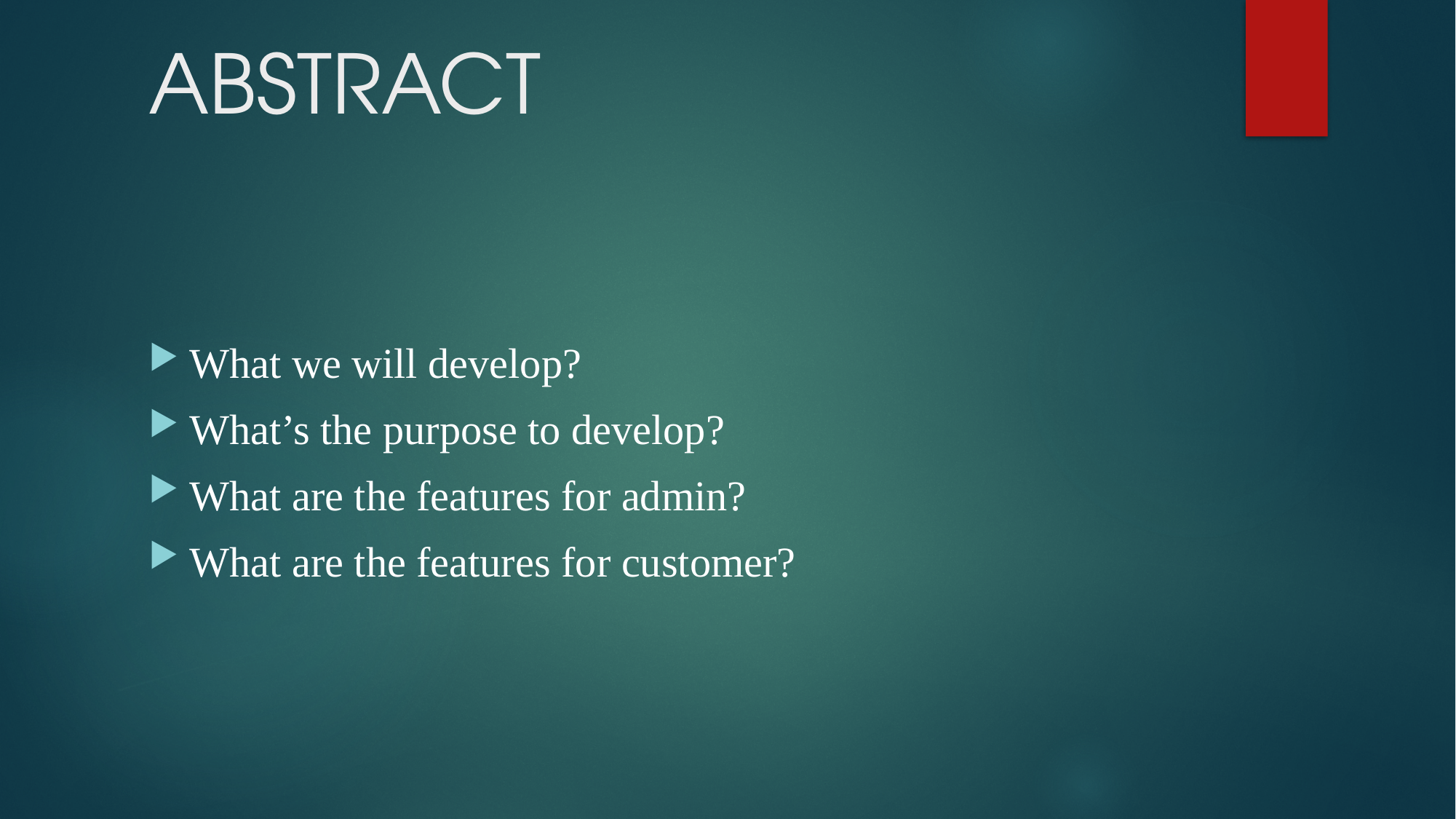

# ABSTRACT

What we will develop?
What’s the purpose to develop?
What are the features for admin?
What are the features for customer?